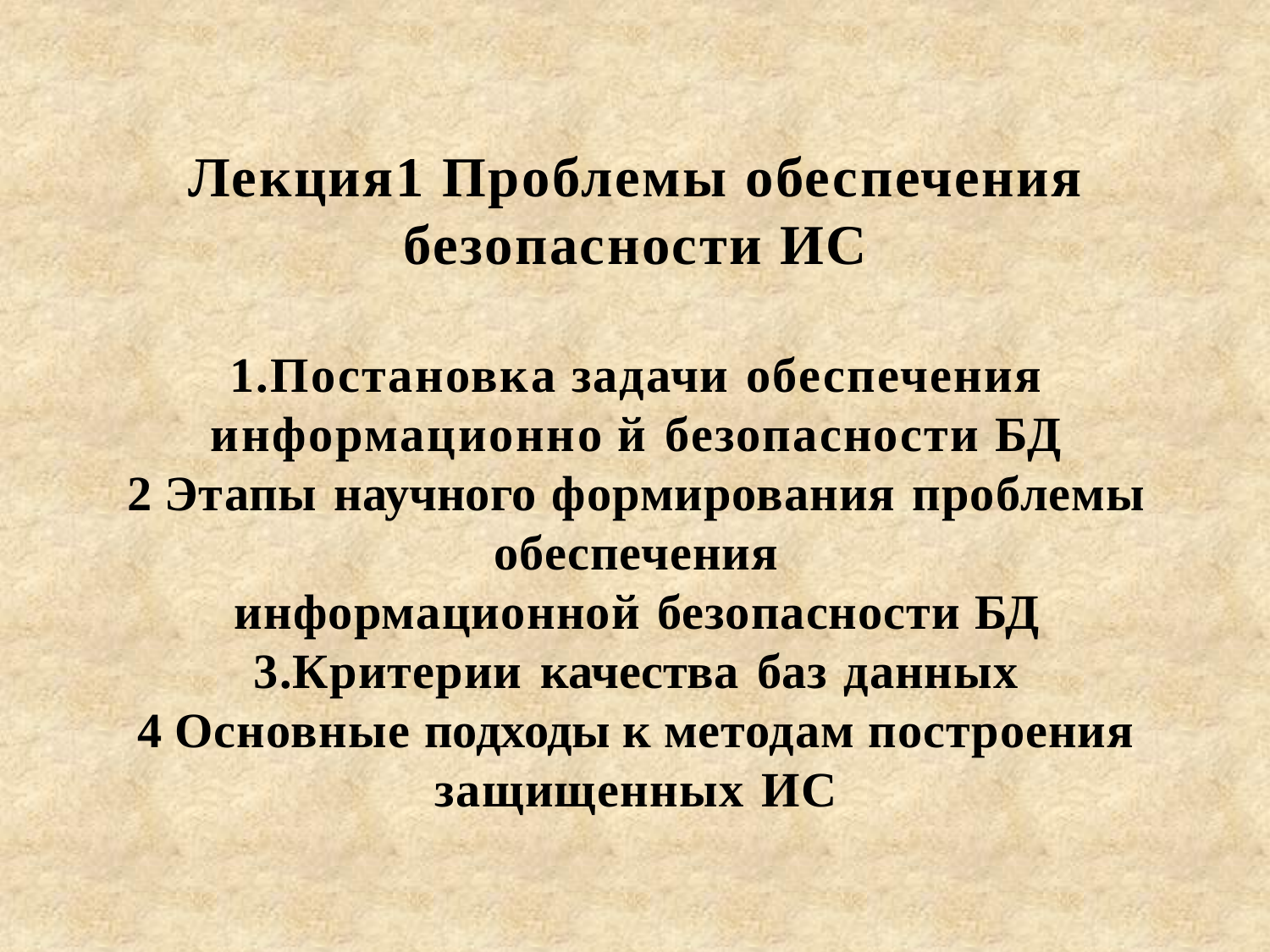

# Лекция1 Проблемы обеспечения безопасности ИС   1.Постановка задачи обеспечения информационно й безопасности БД 2 Этапы научного формирования проблемы обеспечения информационной безопасности БД 3.Критерии качества баз данных 4 Основные подходы к методам построения защищенных ИС